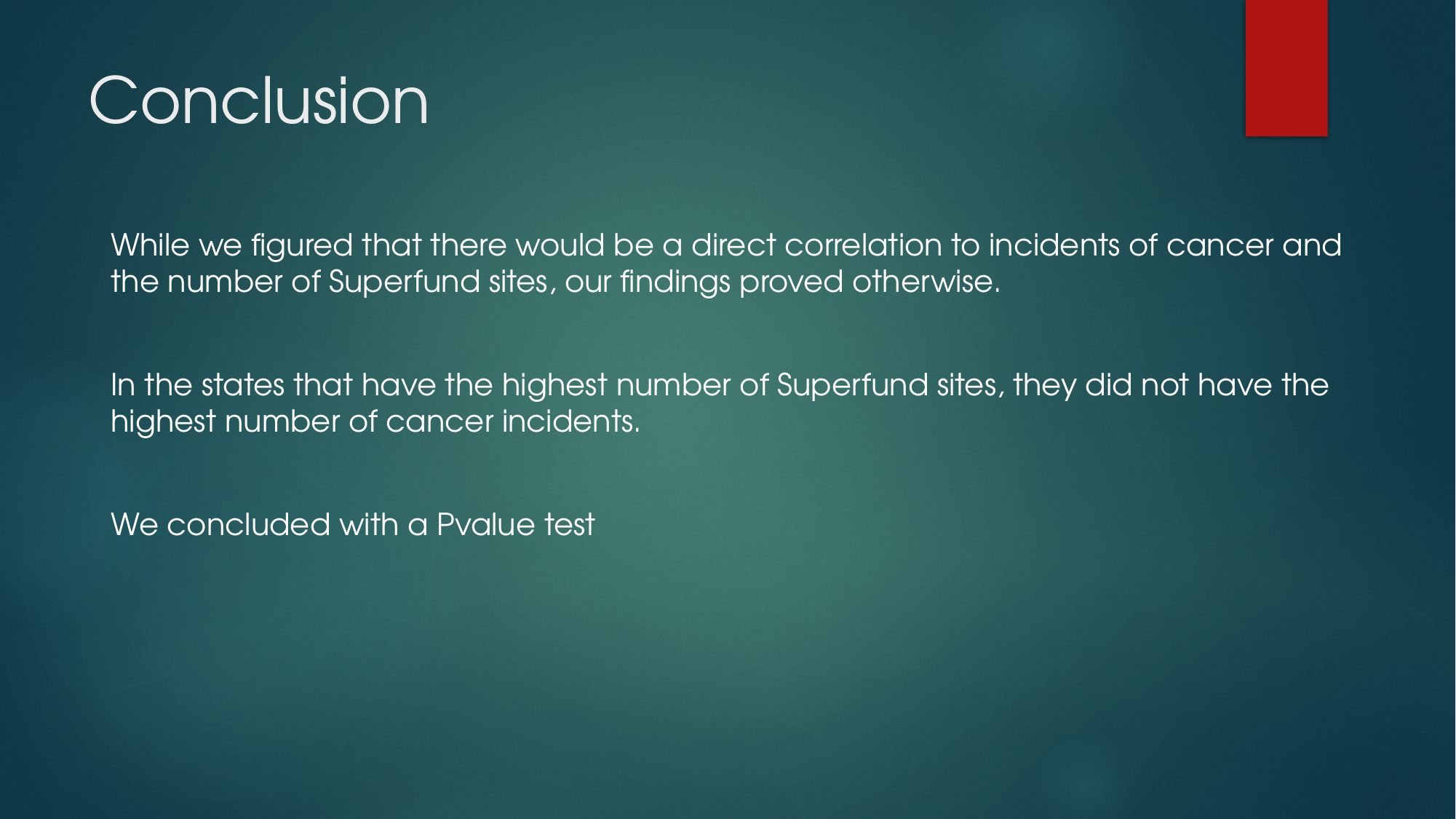

# Conclusion
While we figured that there would be a direct correlation to incidents of cancer and the number of Superfund sites, our findings proved otherwise.

In the states that have the highest number of Superfund sites, they did not have the highest number of cancer incidents.

We concluded with a Pvalue test